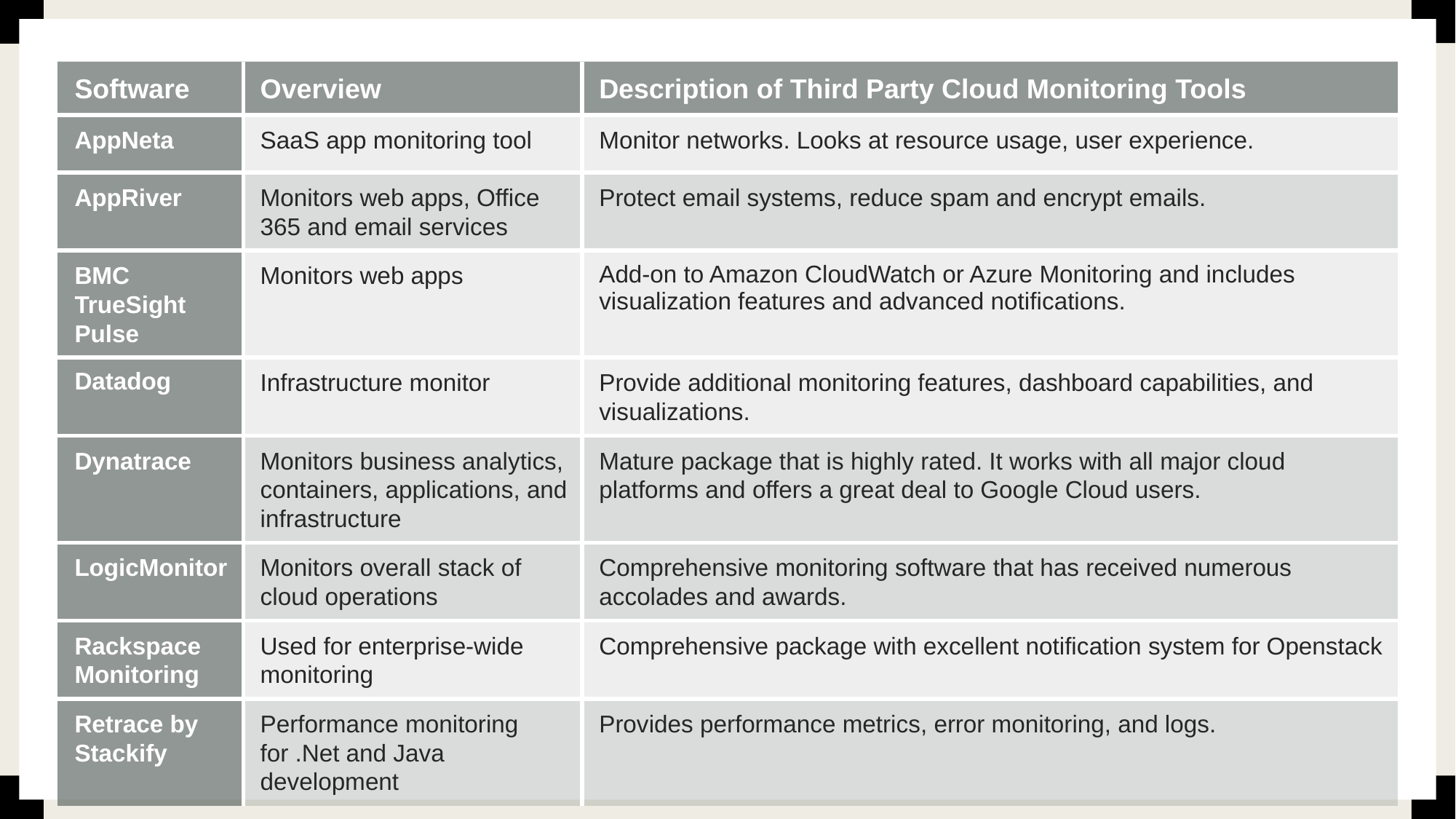

| Software | Overview | Description of Third Party Cloud Monitoring Tools |
| --- | --- | --- |
| AppNeta | SaaS app monitoring tool | Monitor networks. Looks at resource usage, user experience. |
| AppRiver | Monitors web apps, Office 365 and email services | Protect email systems, reduce spam and encrypt emails. |
| BMC TrueSight Pulse | Monitors web apps | Add-on to Amazon CloudWatch or Azure Monitoring and includes visualization features and advanced notifications. |
| Datadog | Infrastructure monitor | Provide additional monitoring features, dashboard capabilities, and visualizations. |
| Dynatrace | Monitors business analytics, containers, applications, and infrastructure | Mature package that is highly rated. It works with all major cloud platforms and offers a great deal to Google Cloud users. |
| LogicMonitor | Monitors overall stack of cloud operations | Comprehensive monitoring software that has received numerous accolades and awards. |
| Rackspace Monitoring | Used for enterprise-wide monitoring | Comprehensive package with excellent notification system for Openstack |
| Retrace by Stackify | Performance monitoring for .Net and Java development | Provides performance metrics, error monitoring, and logs. |